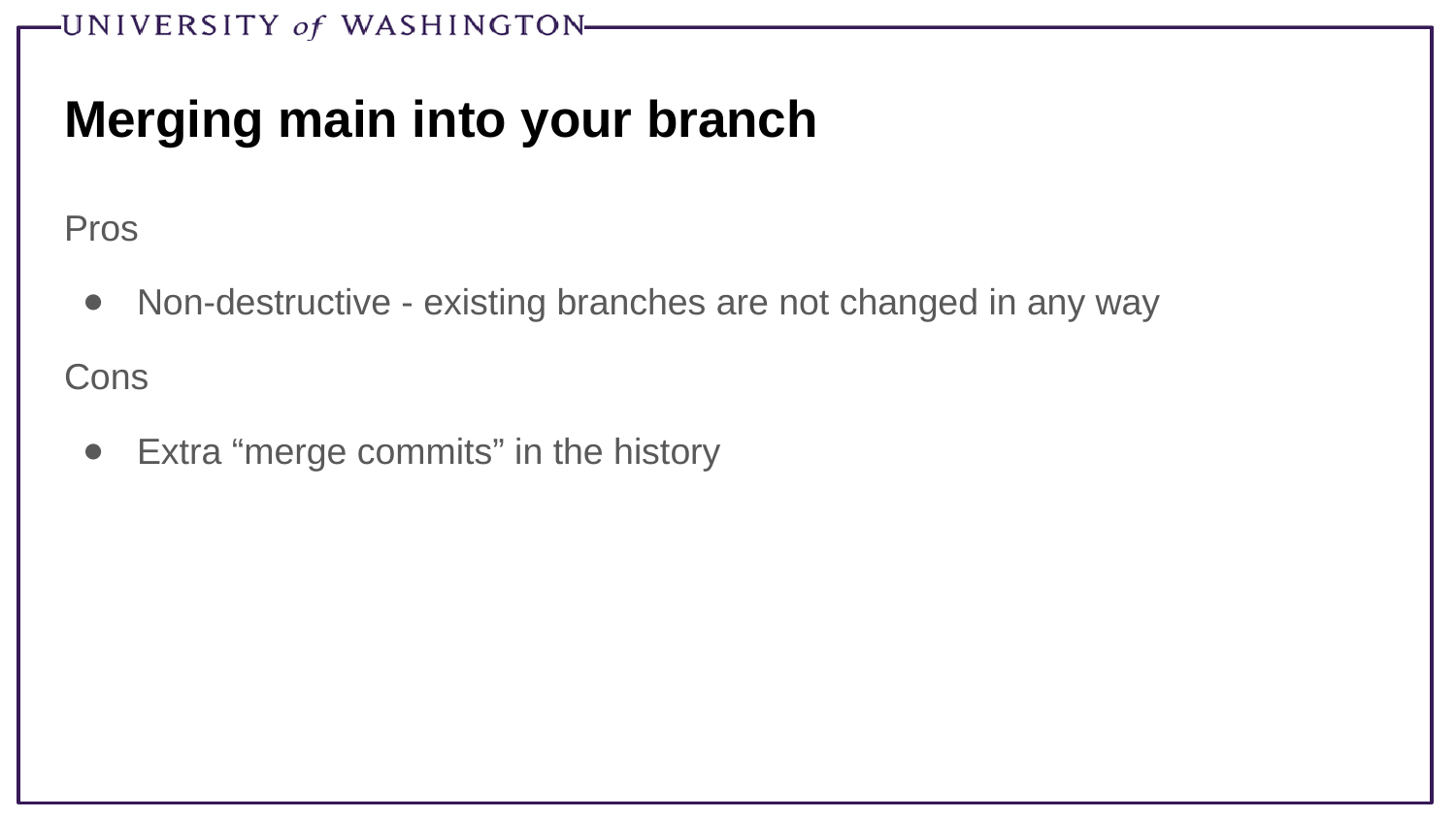

# Merging main into your branch
Pros
Non-destructive - existing branches are not changed in any way
Cons
Extra “merge commits” in the history